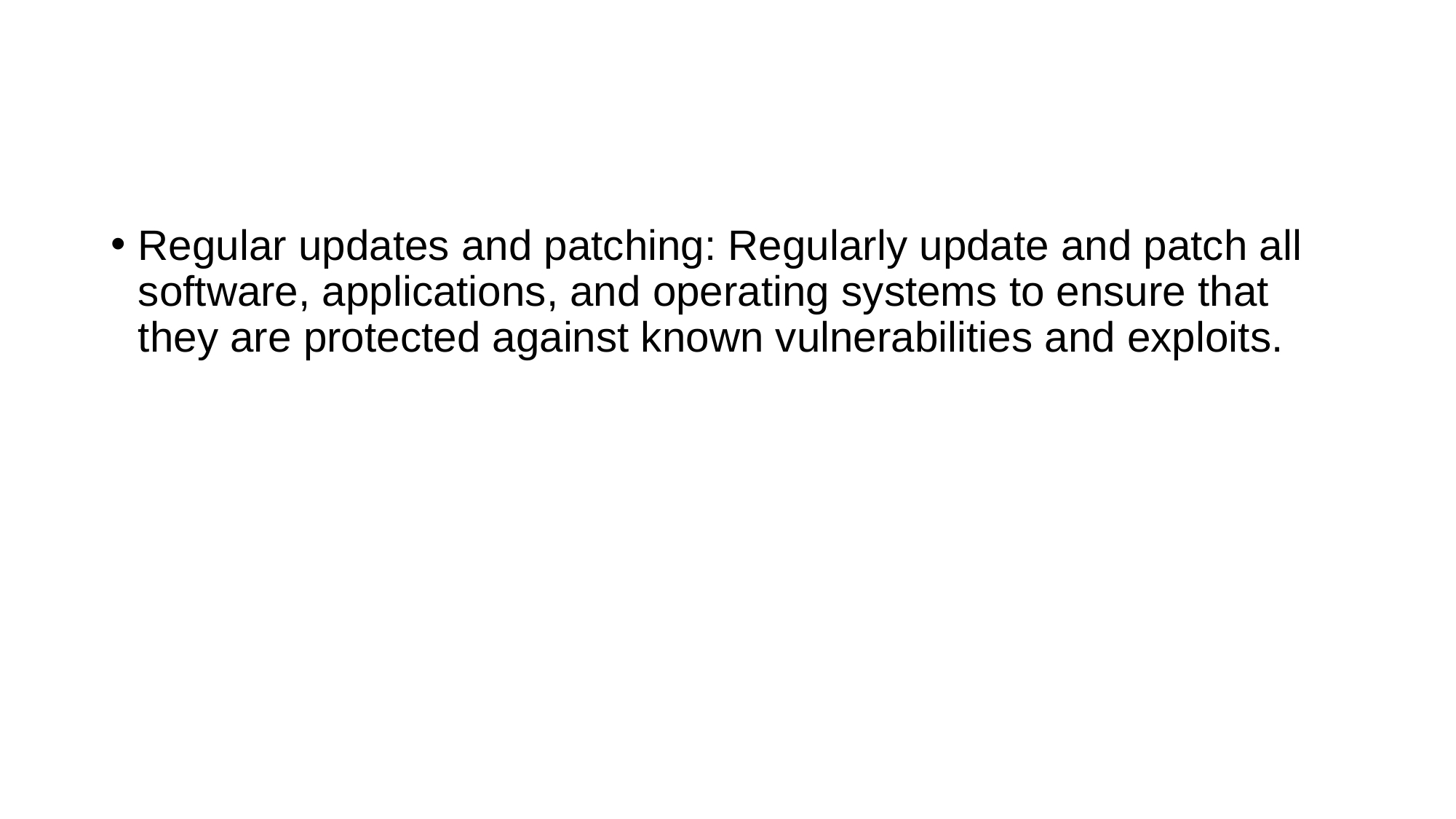

#
Regular updates and patching: Regularly update and patch all software, applications, and operating systems to ensure that they are protected against known vulnerabilities and exploits.